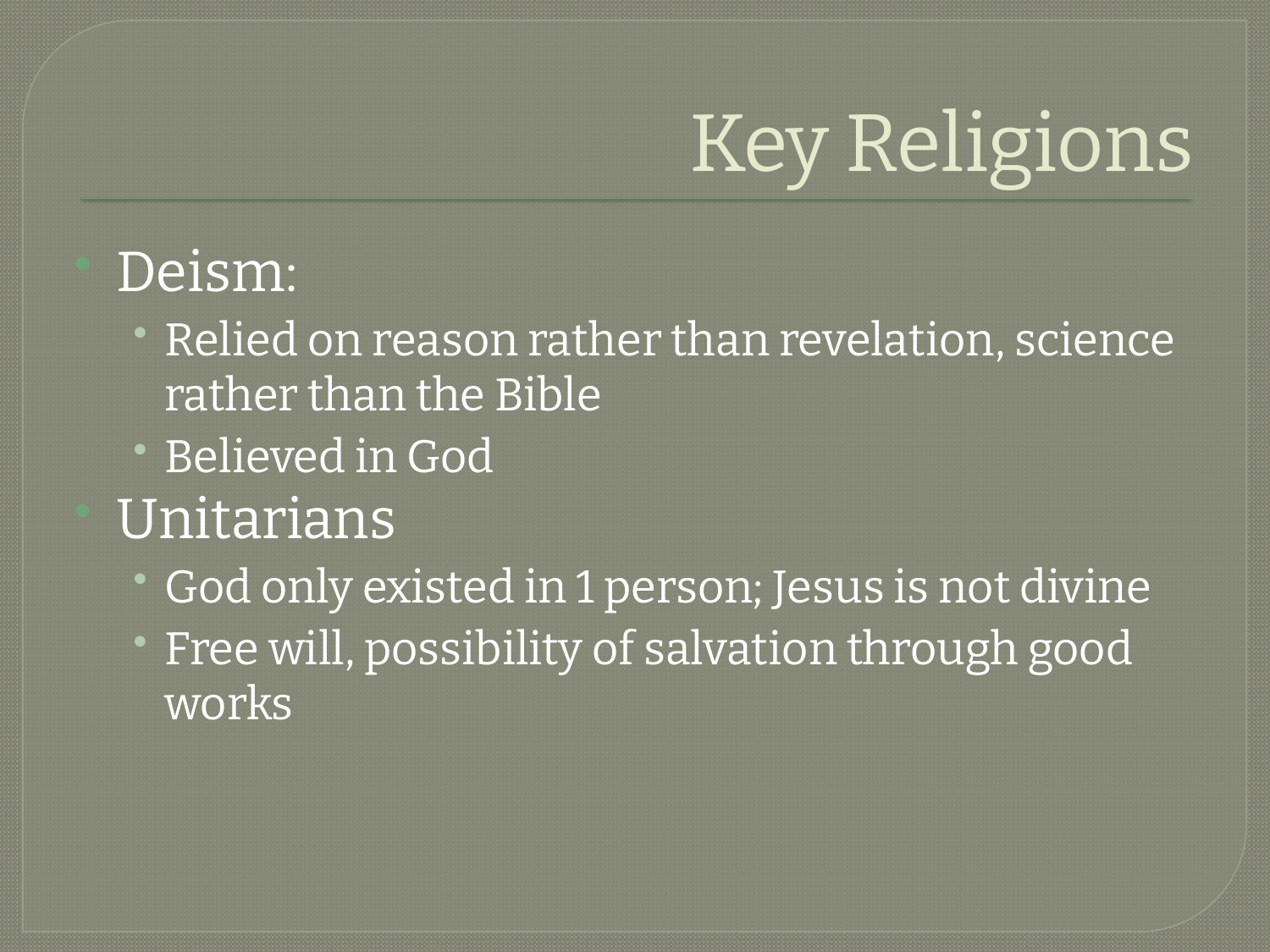

# Key Religions
Deism:
Relied on reason rather than revelation, science rather than the Bible
Believed in God
Unitarians
God only existed in 1 person; Jesus is not divine
Free will, possibility of salvation through good works